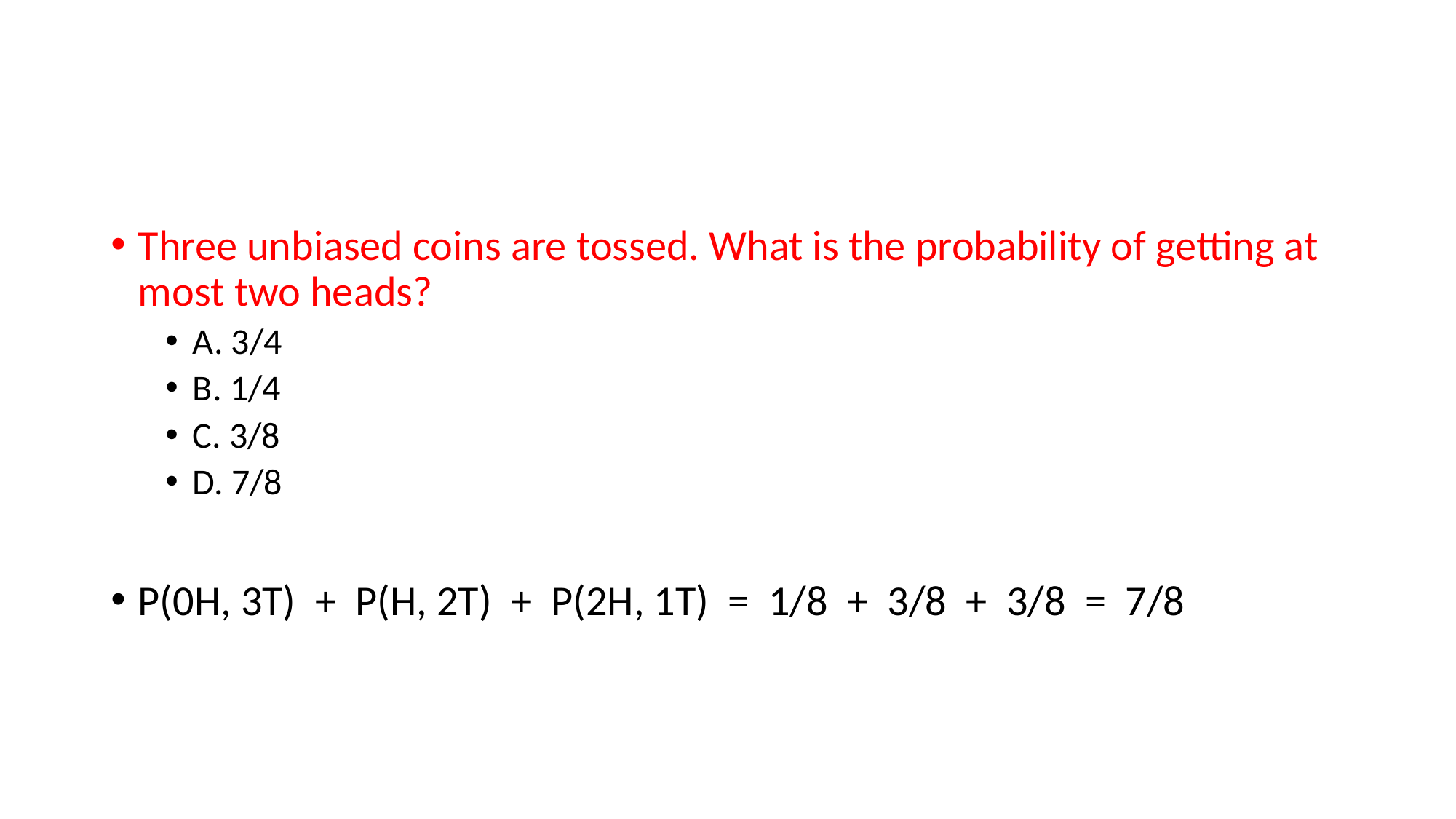

#
Three unbiased coins are tossed. What is the probability of getting at most two heads?
A. 3/4
B. 1/4
C. 3/8
D. 7/8

P(0H, 3T)  +  P(H, 2T)  +  P(2H, 1T)  =  1/8  +  3/8  +  3/8  =  7/8